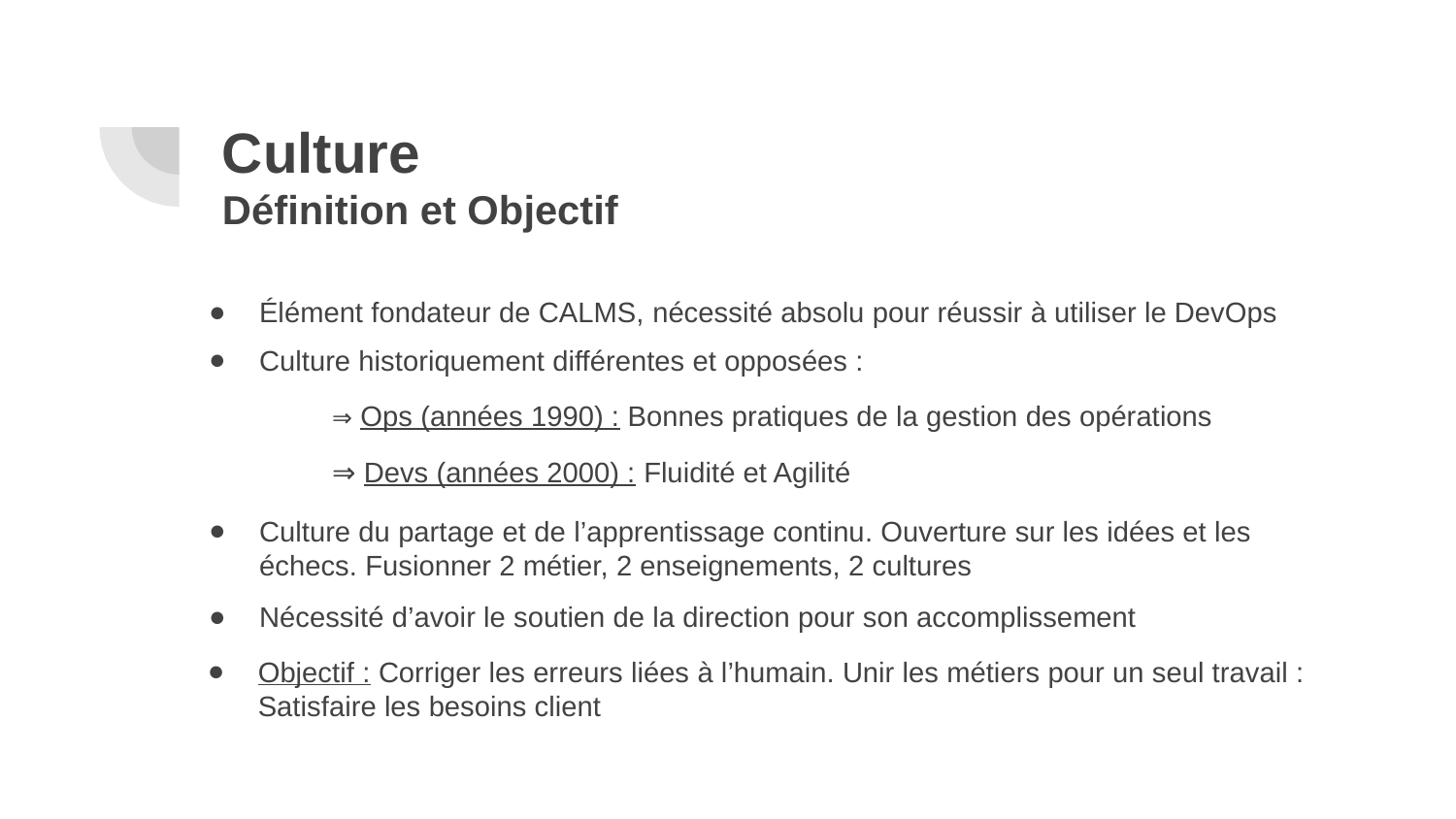

# Culture
Définition et Objectif
Élément fondateur de CALMS, nécessité absolu pour réussir à utiliser le DevOps
Culture historiquement différentes et opposées :
⇒ Ops (années 1990) : Bonnes pratiques de la gestion des opérations
⇒ Devs (années 2000) : Fluidité et Agilité
Culture du partage et de l’apprentissage continu. Ouverture sur les idées et les échecs. Fusionner 2 métier, 2 enseignements, 2 cultures
Nécessité d’avoir le soutien de la direction pour son accomplissement
Objectif : Corriger les erreurs liées à l’humain. Unir les métiers pour un seul travail : Satisfaire les besoins client